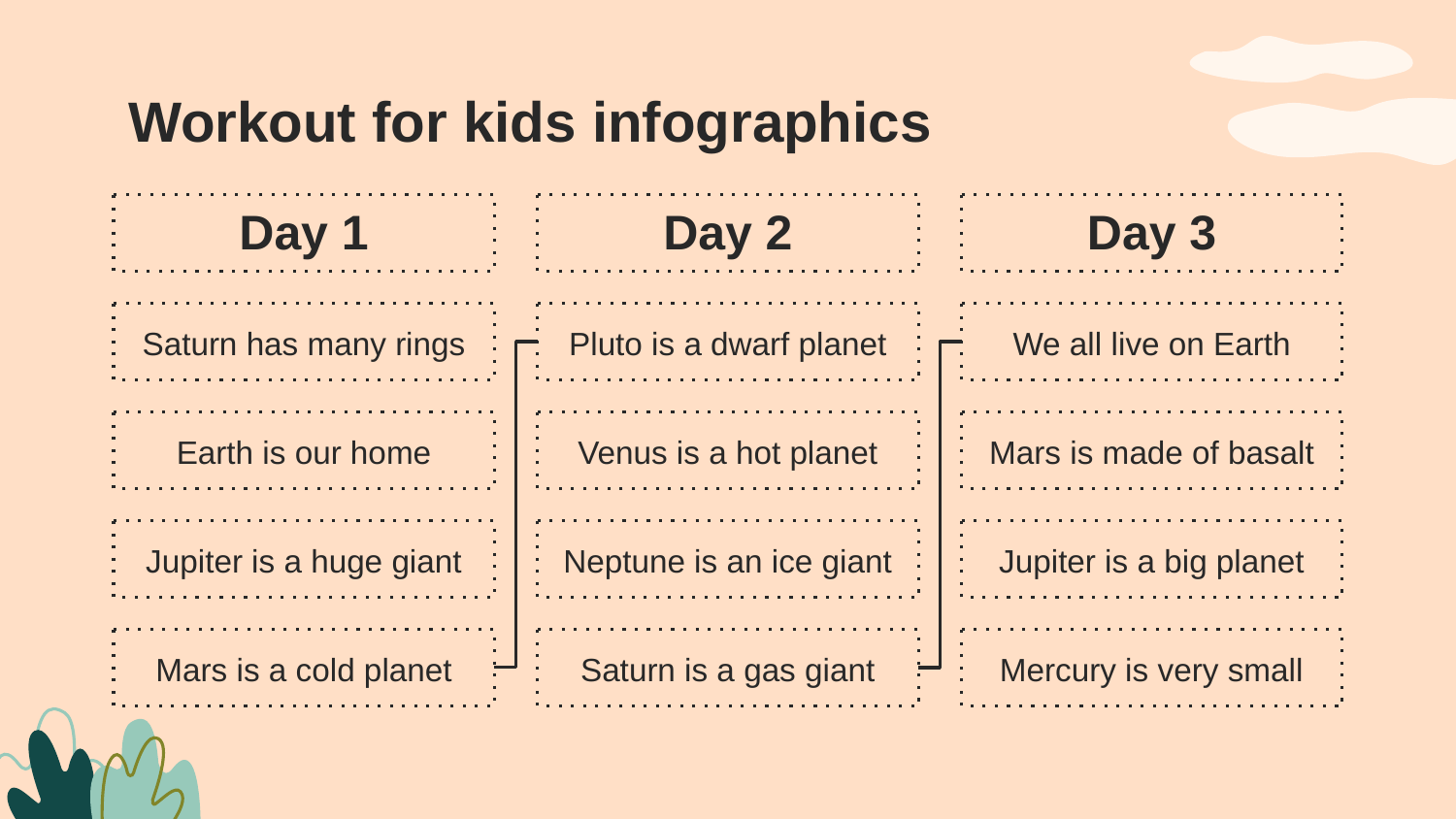

# Workout for kids infographics
Day 1
Saturn has many rings
Earth is our home
Jupiter is a huge giant
Mars is a cold planet
Day 2
Pluto is a dwarf planet
Venus is a hot planet
Neptune is an ice giant
Saturn is a gas giant
Day 3
We all live on Earth
Mars is made of basalt
Jupiter is a big planet
Mercury is very small